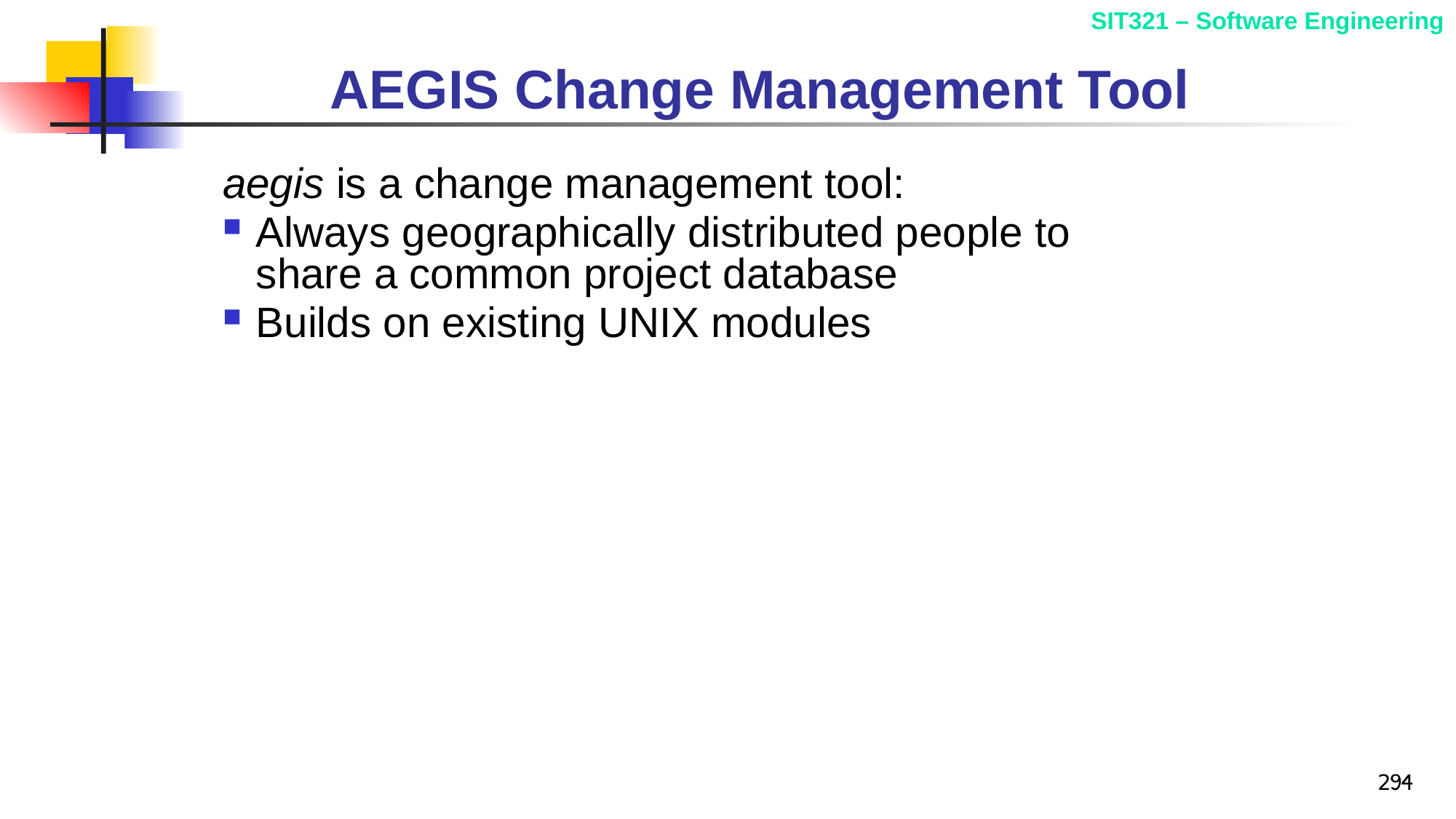

# AEGIS Change Management Tool
aegis is a change management tool:
 Always geographically distributed people to
 share a common project database
 Builds on existing UNIX modules

294